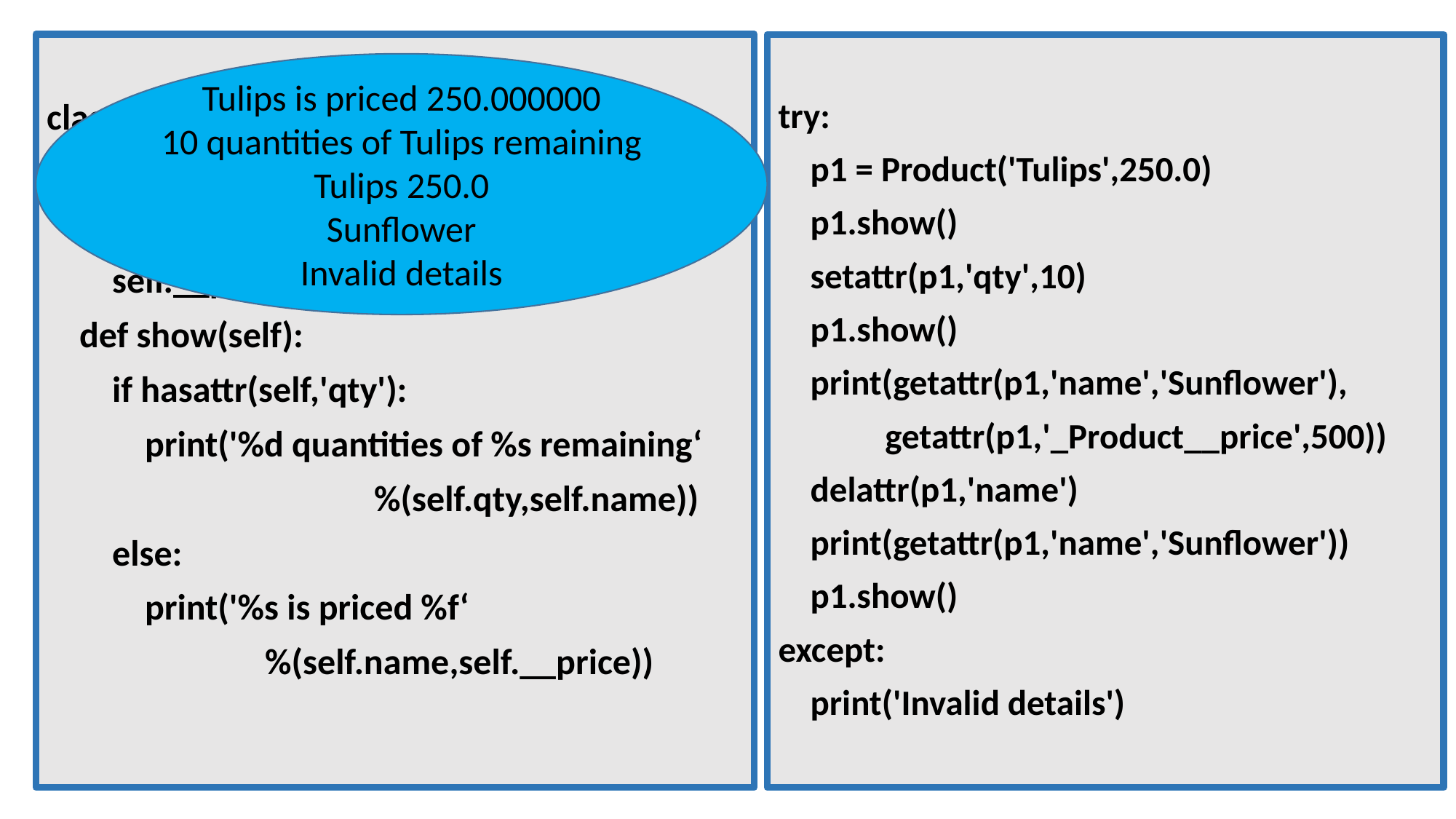

class Product:
    def __init__(self, name = 'item', price = 1.0):
        self.name = name
        self.__price = price
    def show(self):
        if hasattr(self,'qty'):
            print('%d quantities of %s remaining‘
			%(self.qty,self.name))
        else:
            print('%s is priced %f‘
		%(self.name,self.__price))

try:
    p1 = Product('Tulips',250.0)
    p1.show()
    setattr(p1,'qty',10)
    p1.show()
    print(getattr(p1,'name','Sunflower'),
    	getattr(p1,'_Product__price',500))
    delattr(p1,'name')
    print(getattr(p1,'name','Sunflower'))
    p1.show()
except:
    print('Invalid details')

Tulips is priced 250.000000
10 quantities of Tulips remaining
Tulips 250.0
Sunflower
Invalid details